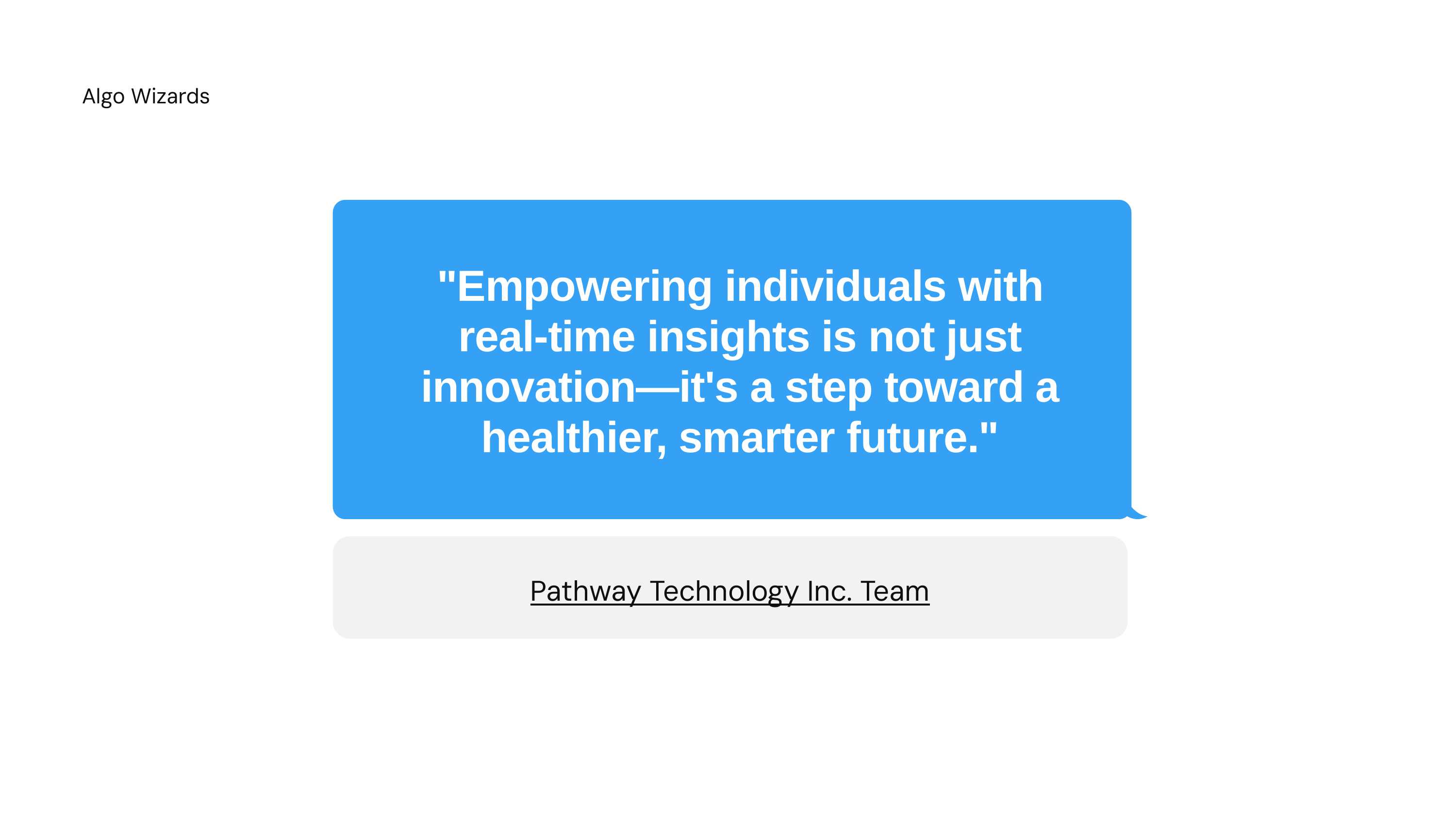

Algo Wizards

"Empowering individuals with real-time insights is not just innovation—it's a step toward a healthier, smarter future."

Pathway Technology Inc. Team